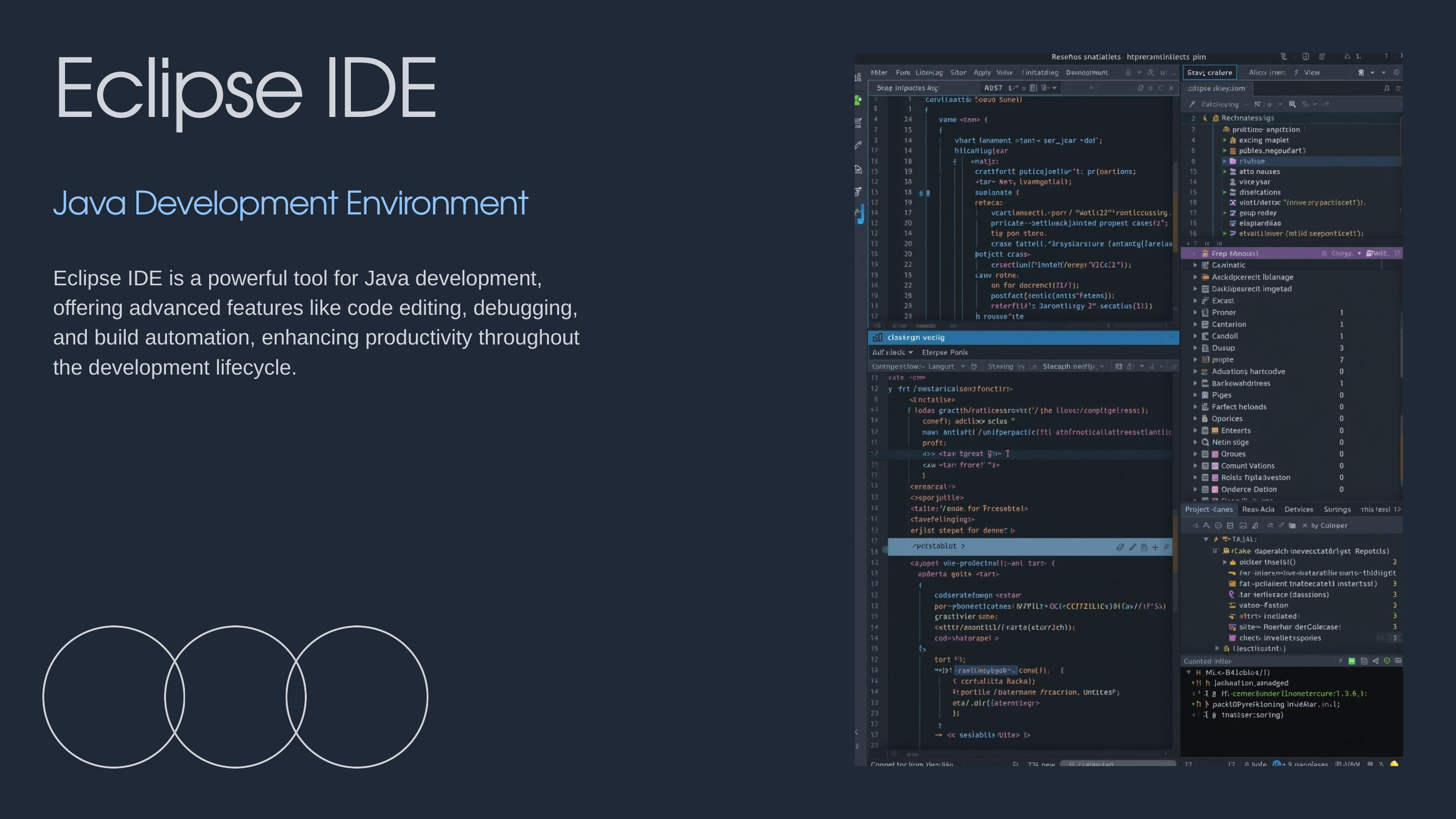

Eclipse IDE
Java Development Environment
Eclipse IDE is a powerful tool for Java development, offering advanced features like code editing, debugging, and build automation, enhancing productivity throughout the development lifecycle.